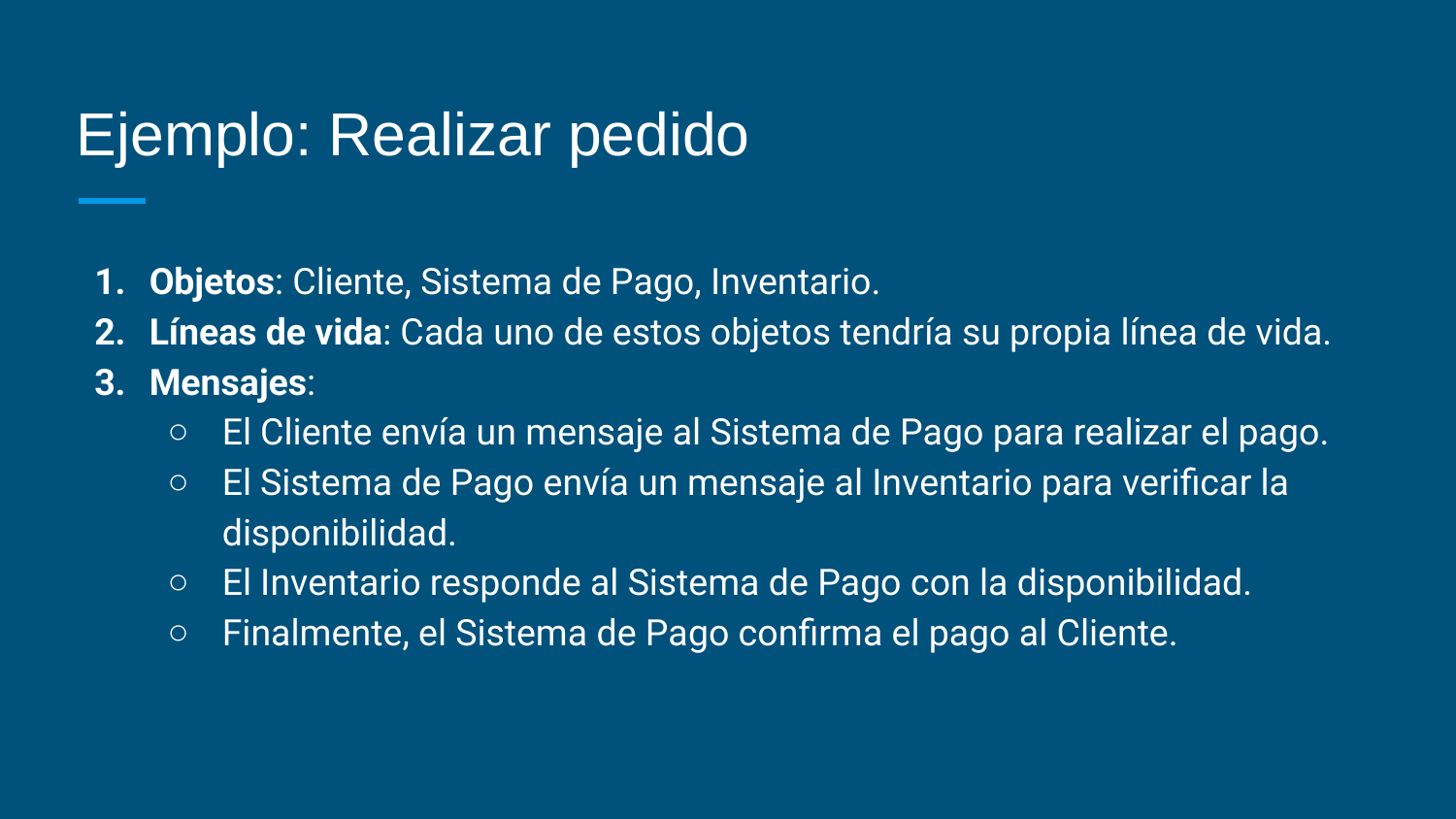

# Ejemplo: Realizar pedido
Objetos: Cliente, Sistema de Pago, Inventario.
Líneas de vida: Cada uno de estos objetos tendría su propia línea de vida.
Mensajes:
El Cliente envía un mensaje al Sistema de Pago para realizar el pago.
El Sistema de Pago envía un mensaje al Inventario para verificar la disponibilidad.
El Inventario responde al Sistema de Pago con la disponibilidad.
Finalmente, el Sistema de Pago confirma el pago al Cliente.